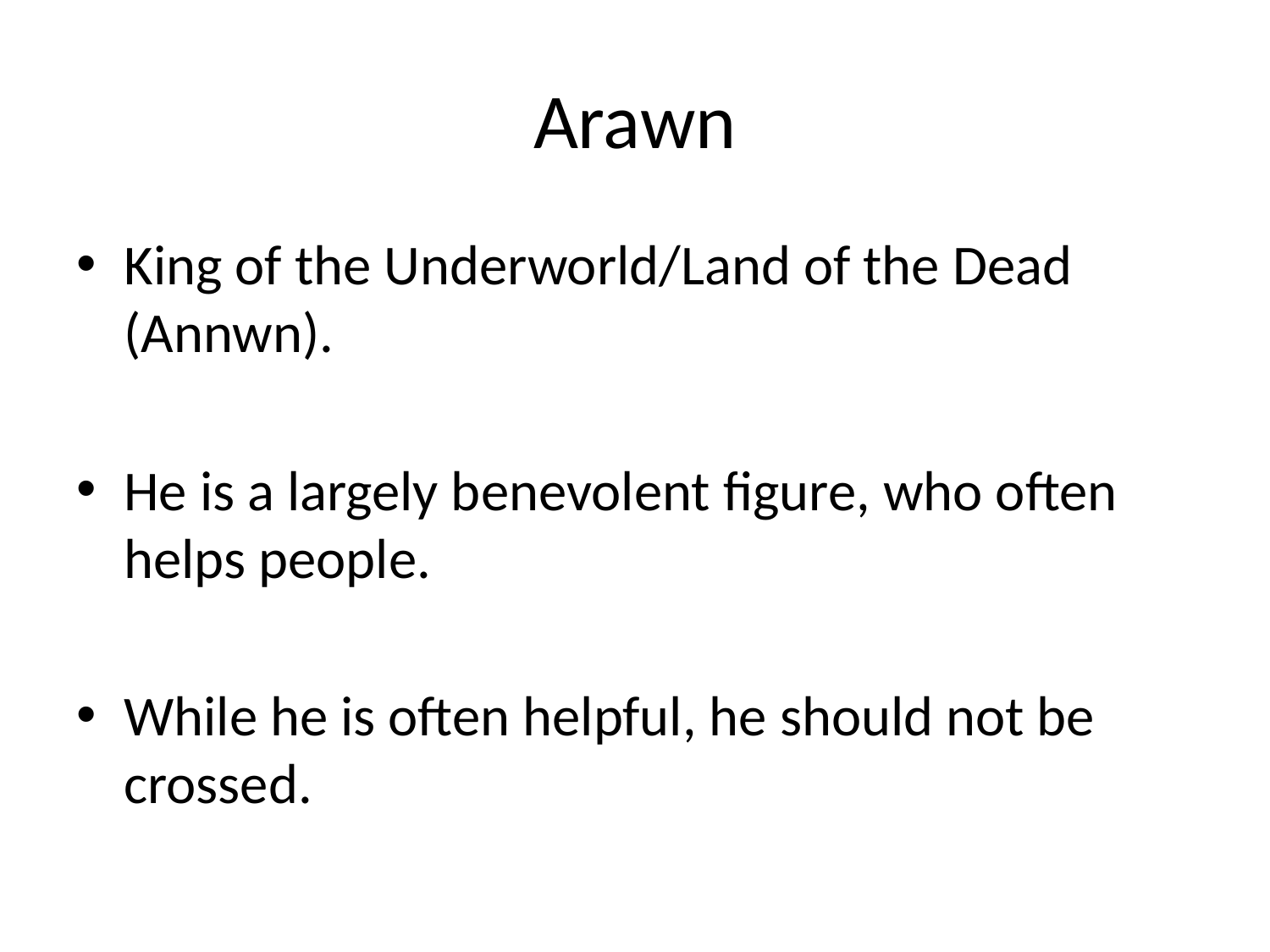

# Arawn
King of the Underworld/Land of the Dead (Annwn).

He is a largely benevolent figure, who often helps people.

While he is often helpful, he should not be crossed.